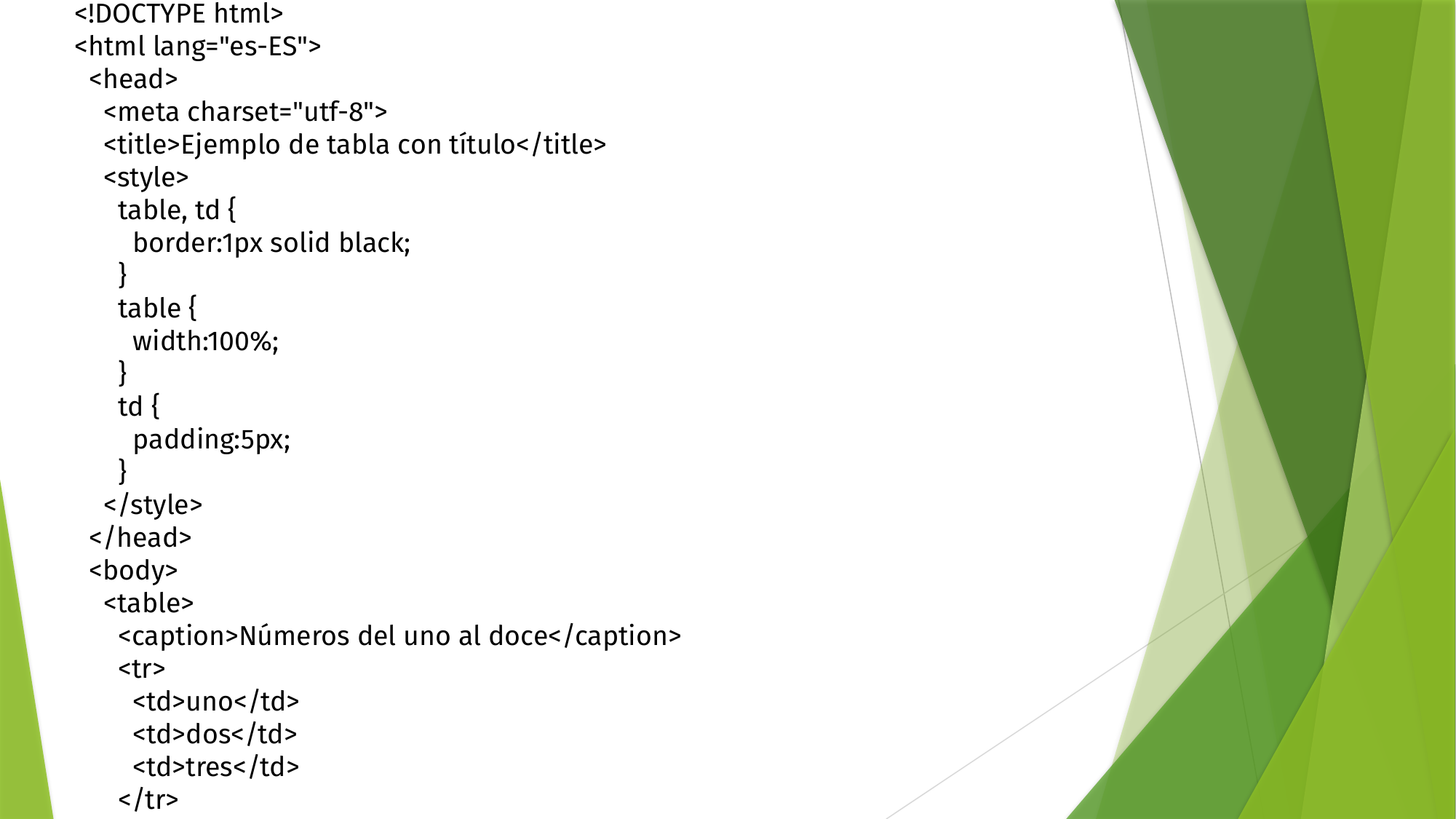

<!DOCTYPE html>
<html lang="es-ES">
  <head>
    <meta charset="utf-8">
    <title>Ejemplo de tabla con título</title>
    <style>
      table, td {
        border:1px solid black;
      }
      table {
        width:100%;
      }
      td {
        padding:5px;
      }
    </style>
  </head>
  <body>
    <table>
      <caption>Números del uno al doce</caption>
      <tr>
        <td>uno</td>
        <td>dos</td>
        <td>tres</td>
      </tr>